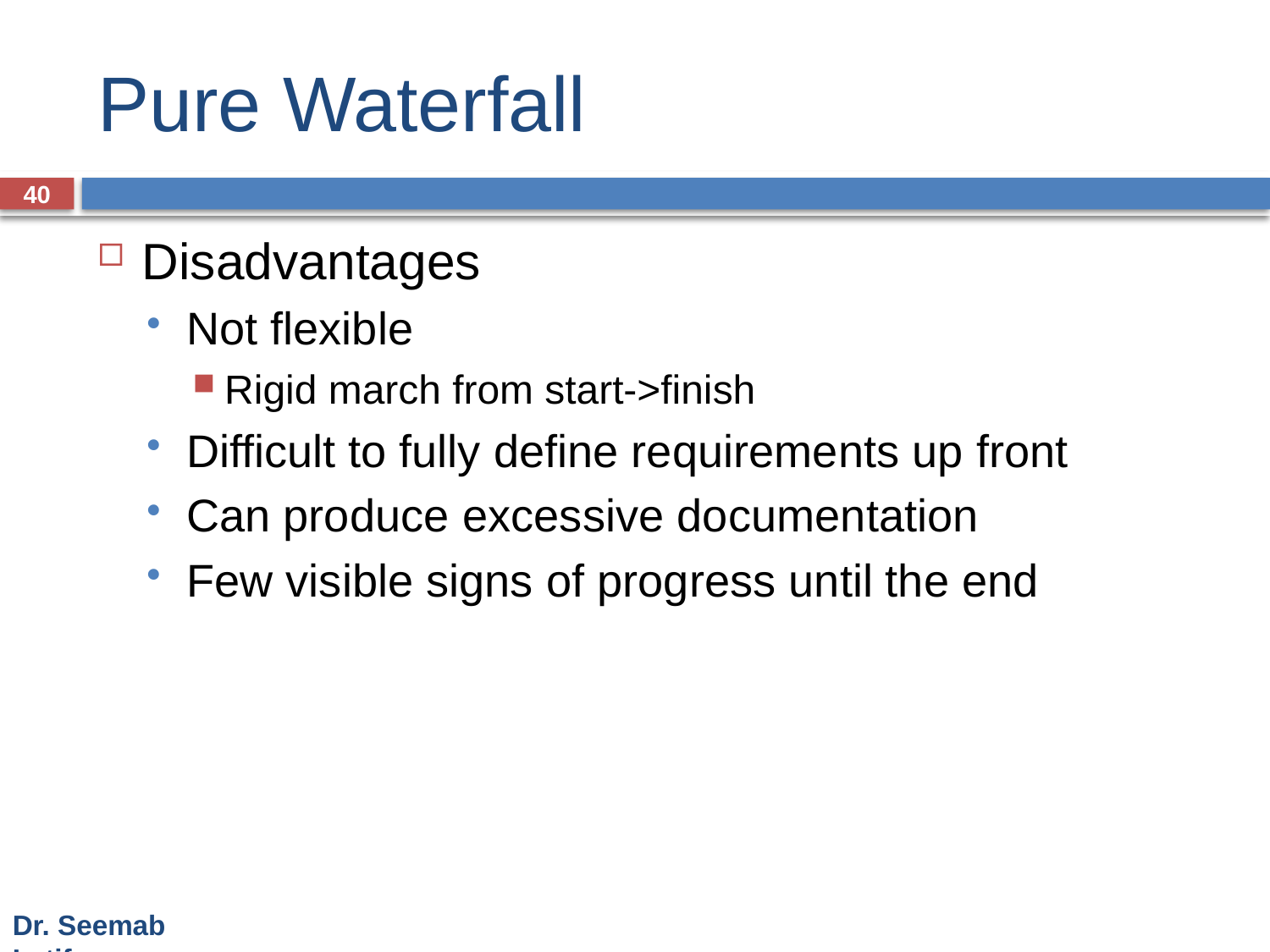

# Pure Waterfall
40
Disadvantages
Not flexible
Rigid march from start->finish
Difficult to fully define requirements up front
Can produce excessive documentation
Few visible signs of progress until the end